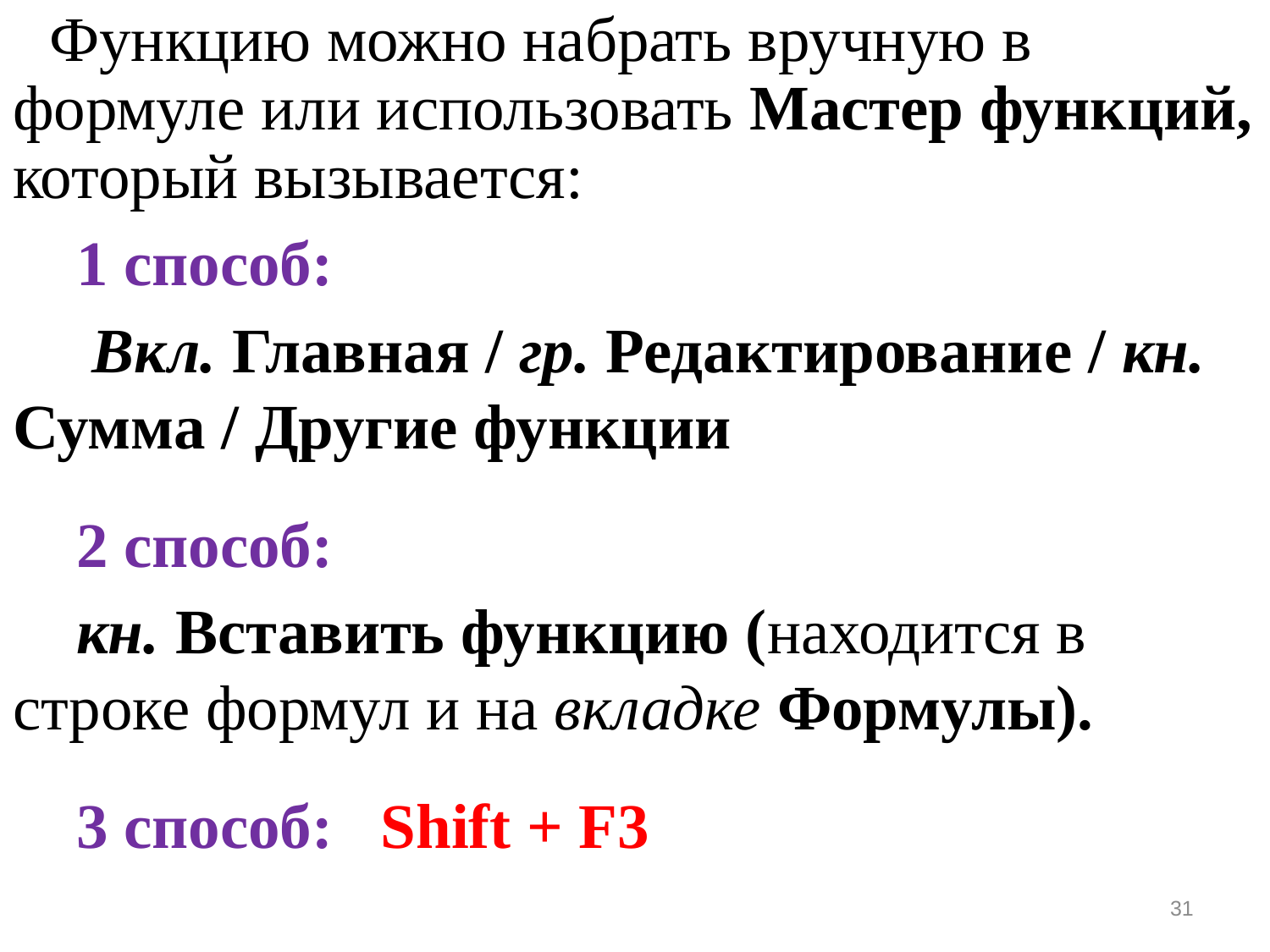

Функцию можно набрать вручную в формуле или использовать Мастер функций, который вызывается:
1 способ:
 Вкл. Главная / гр. Редактирование / кн. Сумма / Другие функции

2 способ:
кн. Вставить функцию (находится в строке формул и на вкладке Формулы).

3 способ:   Shift + F3

31